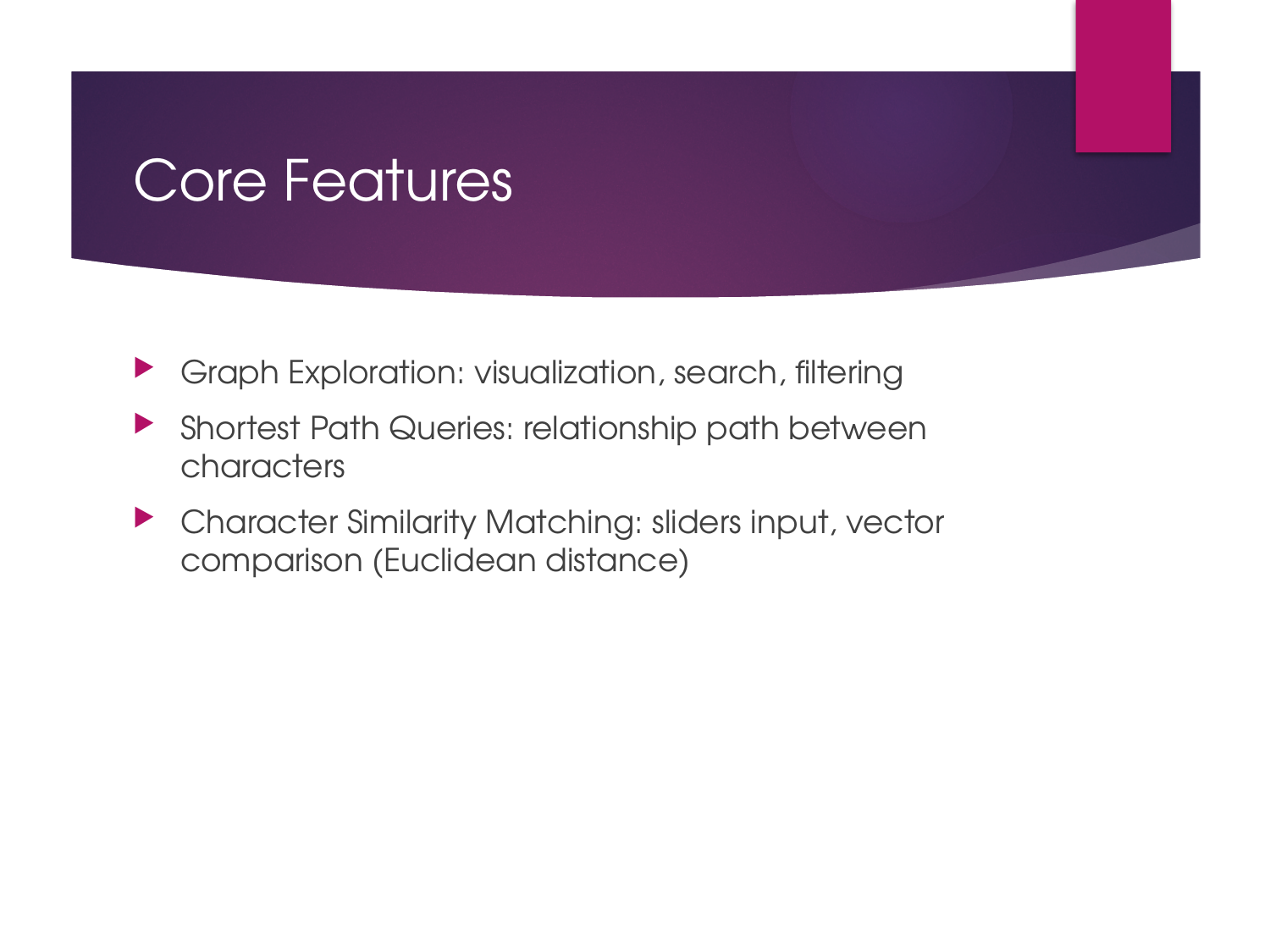

# Core Features
Graph Exploration: visualization, search, filtering
Shortest Path Queries: relationship path between characters
Character Similarity Matching: sliders input, vector comparison (Euclidean distance)